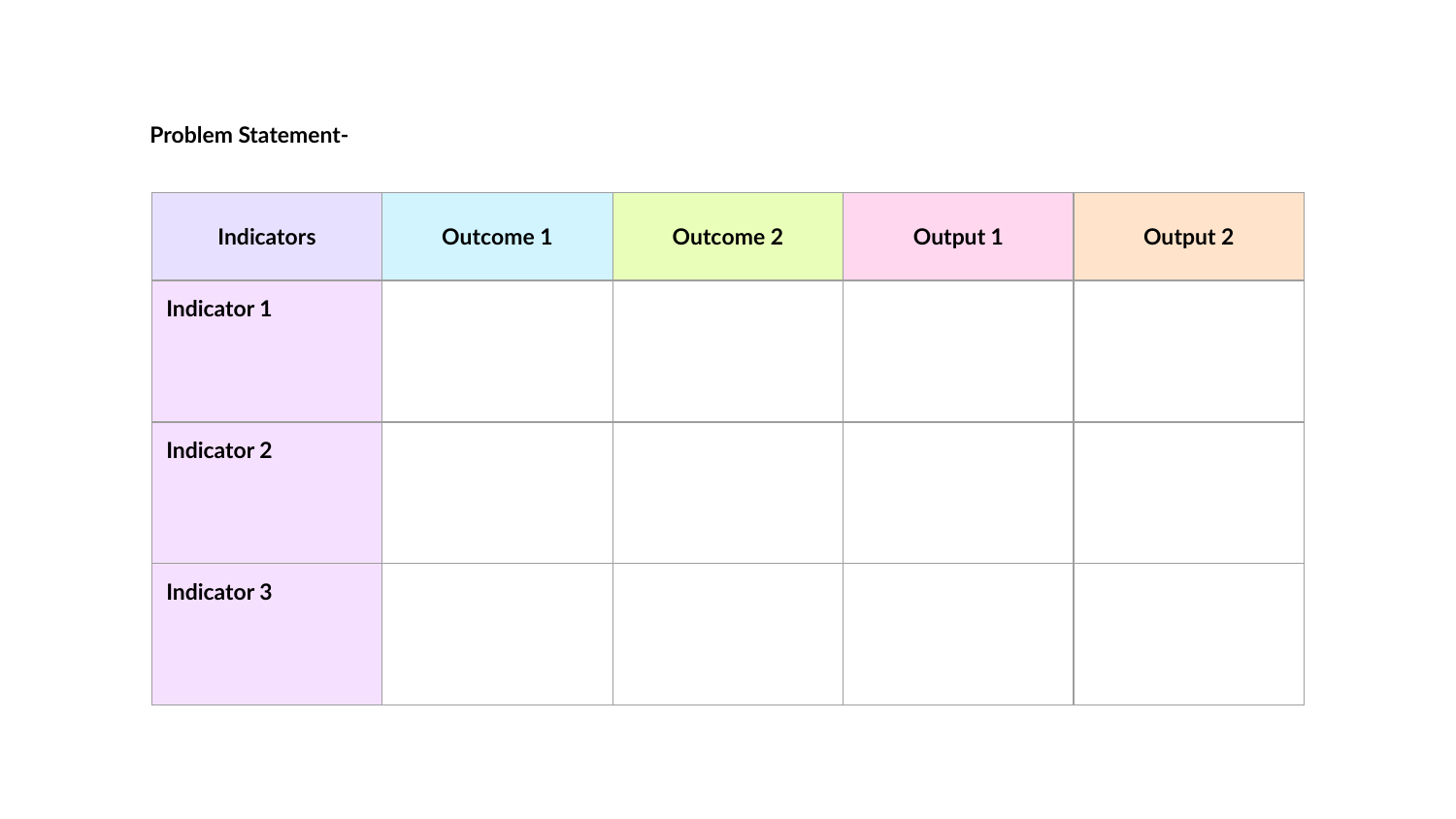

Problem Statement-
| Indicators | Outcome 1 | Outcome 2 | Output 1 | Output 2 |
| --- | --- | --- | --- | --- |
| Indicator 1 |  |  |  |  |
| Indicator 2 |  |  |  |  |
| Indicator 3 |  |  |  |  |